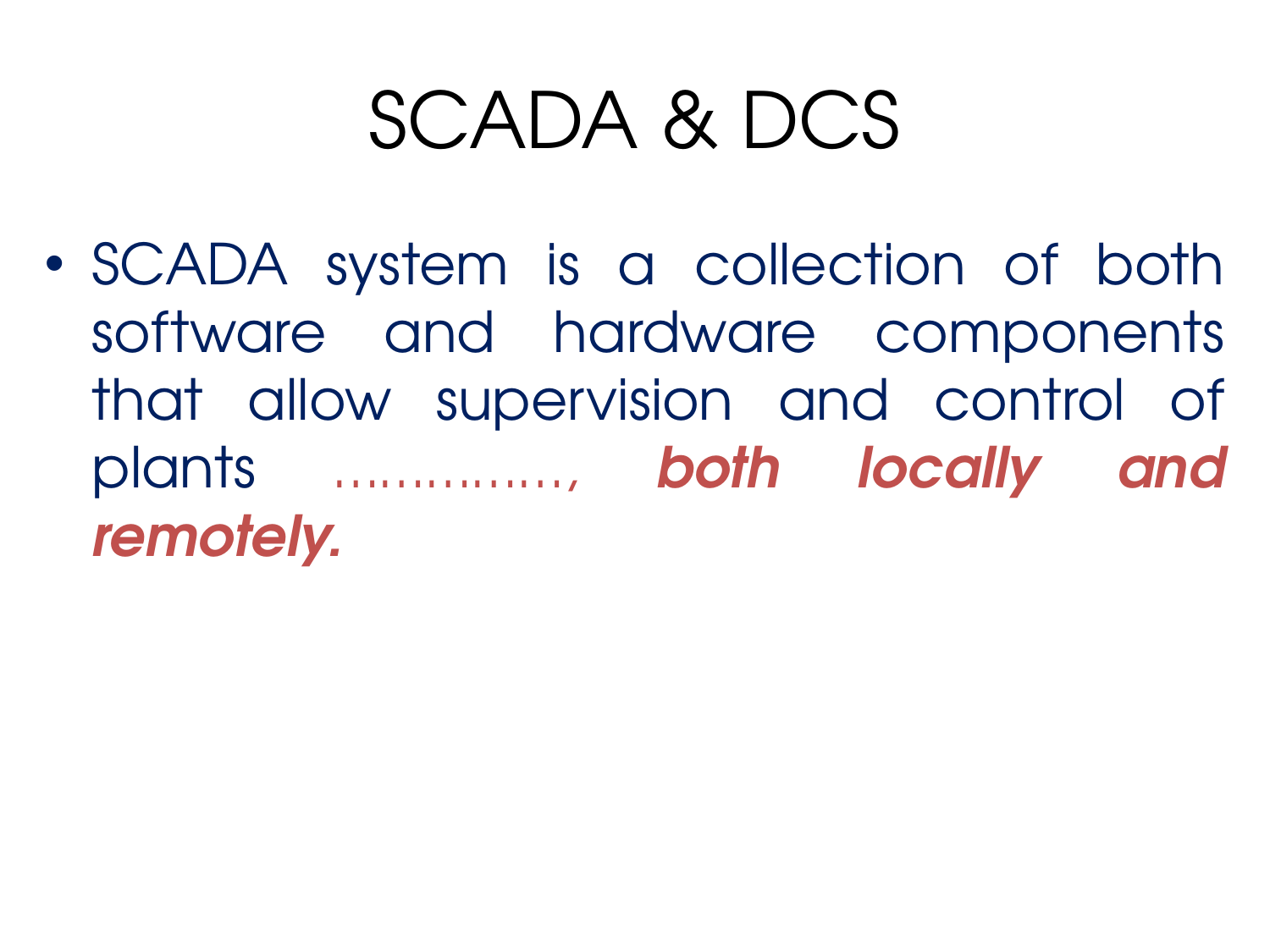

# SCADA & DCS
SCADA system is a collection of both software and hardware components that allow supervision and control of plants ……………, both locally and remotely.